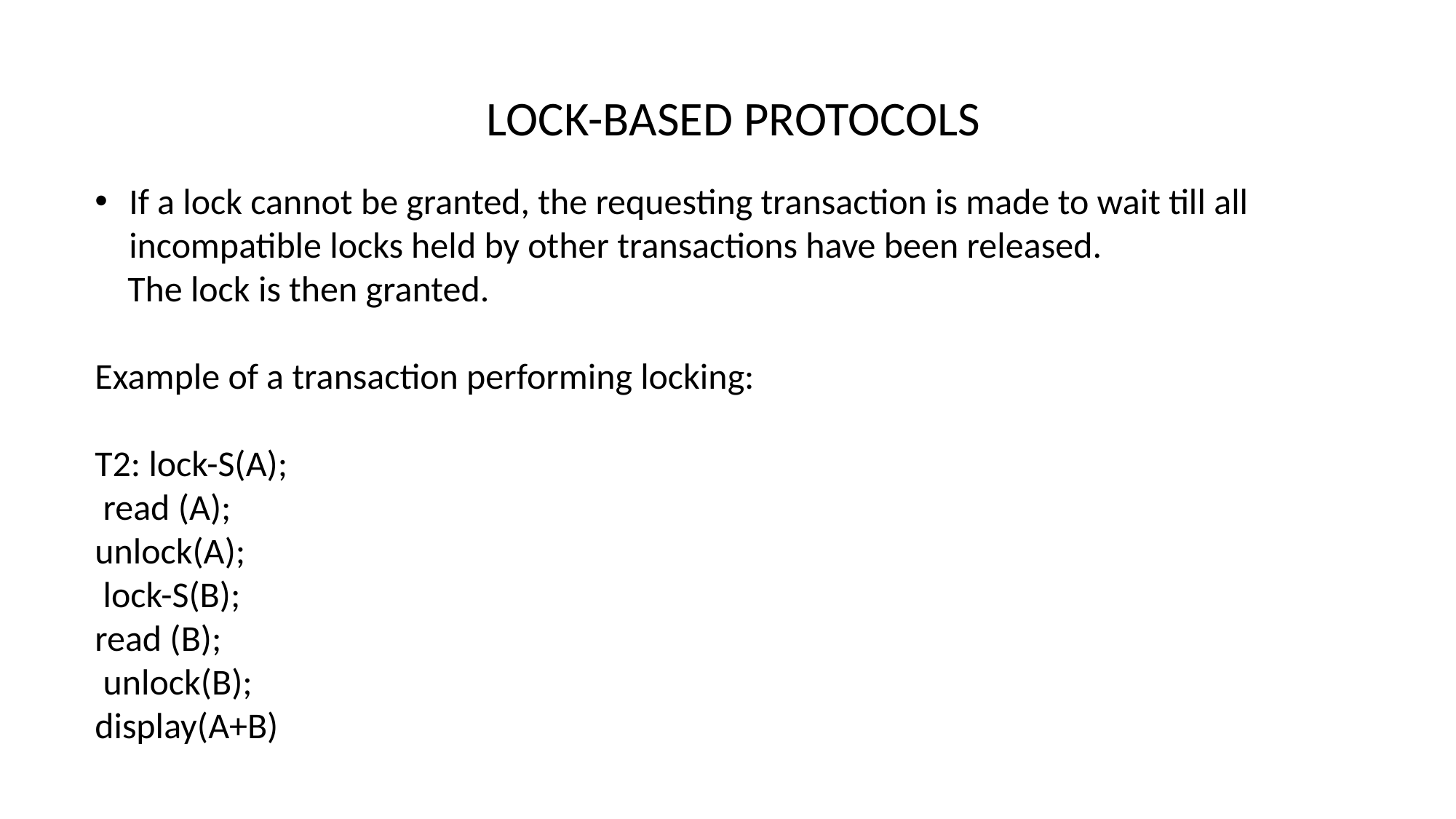

LOCK-BASED PROTOCOLS

If a lock cannot be granted, the requesting transaction is made to wait till all incompatible locks held by other transactions have been released.
    The lock is then granted.

Example of a transaction performing locking:

T2: lock-S(A);
 read (A);
unlock(A);
 lock-S(B);
read (B);
 unlock(B);
display(A+B)